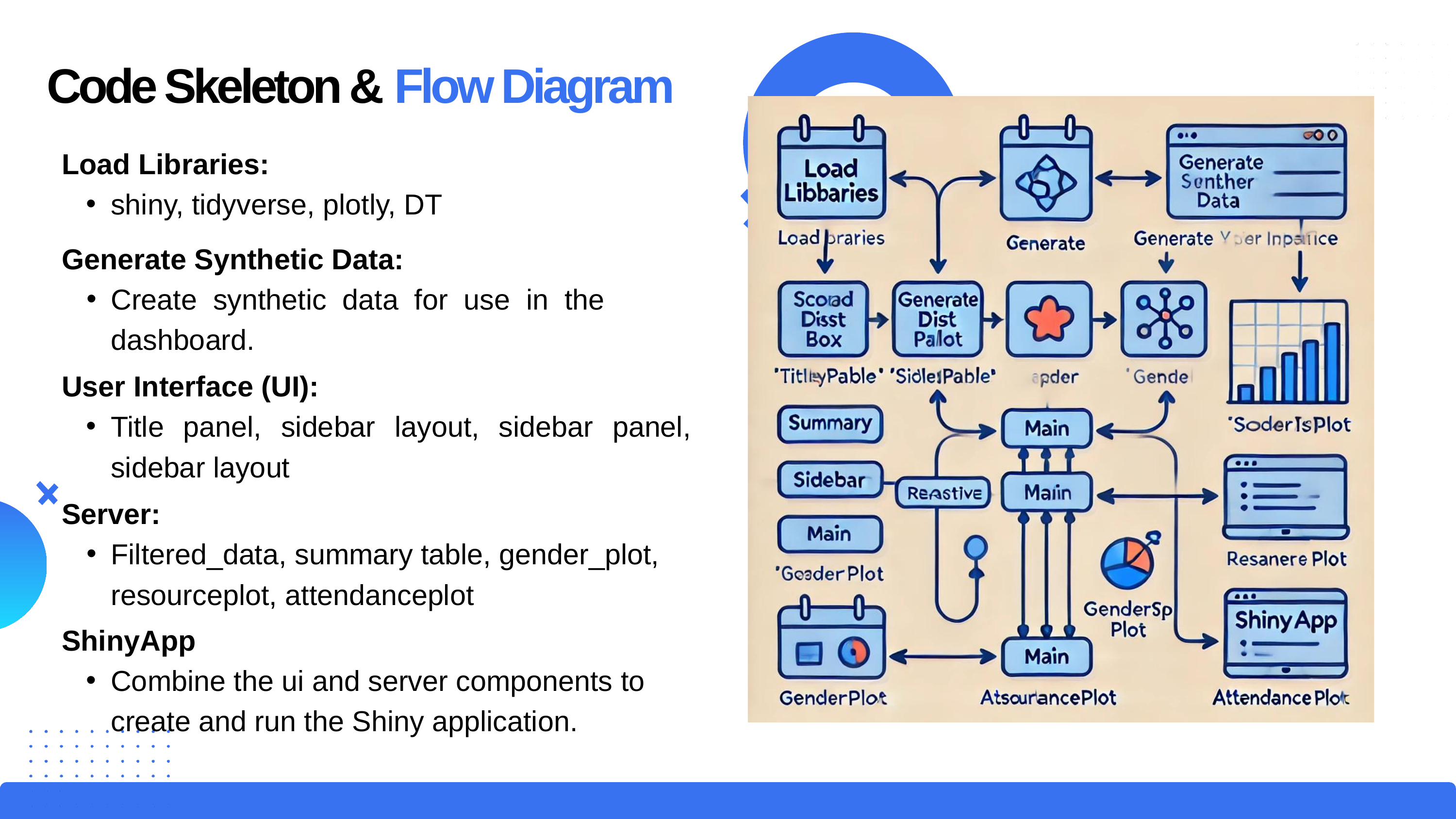

Code Skeleton & Flow Diagram

Load Libraries:
shiny, tidyverse, plotly, DT
Generate Synthetic Data:
Create synthetic data for use in the dashboard.
User Interface (UI):
Title panel, sidebar layout, sidebar panel, sidebar layout
Server:
Filtered_data, summary table, gender_plot, resourceplot, attendanceplot
ShinyApp
Combine the ui and server components to create and run the Shiny application.